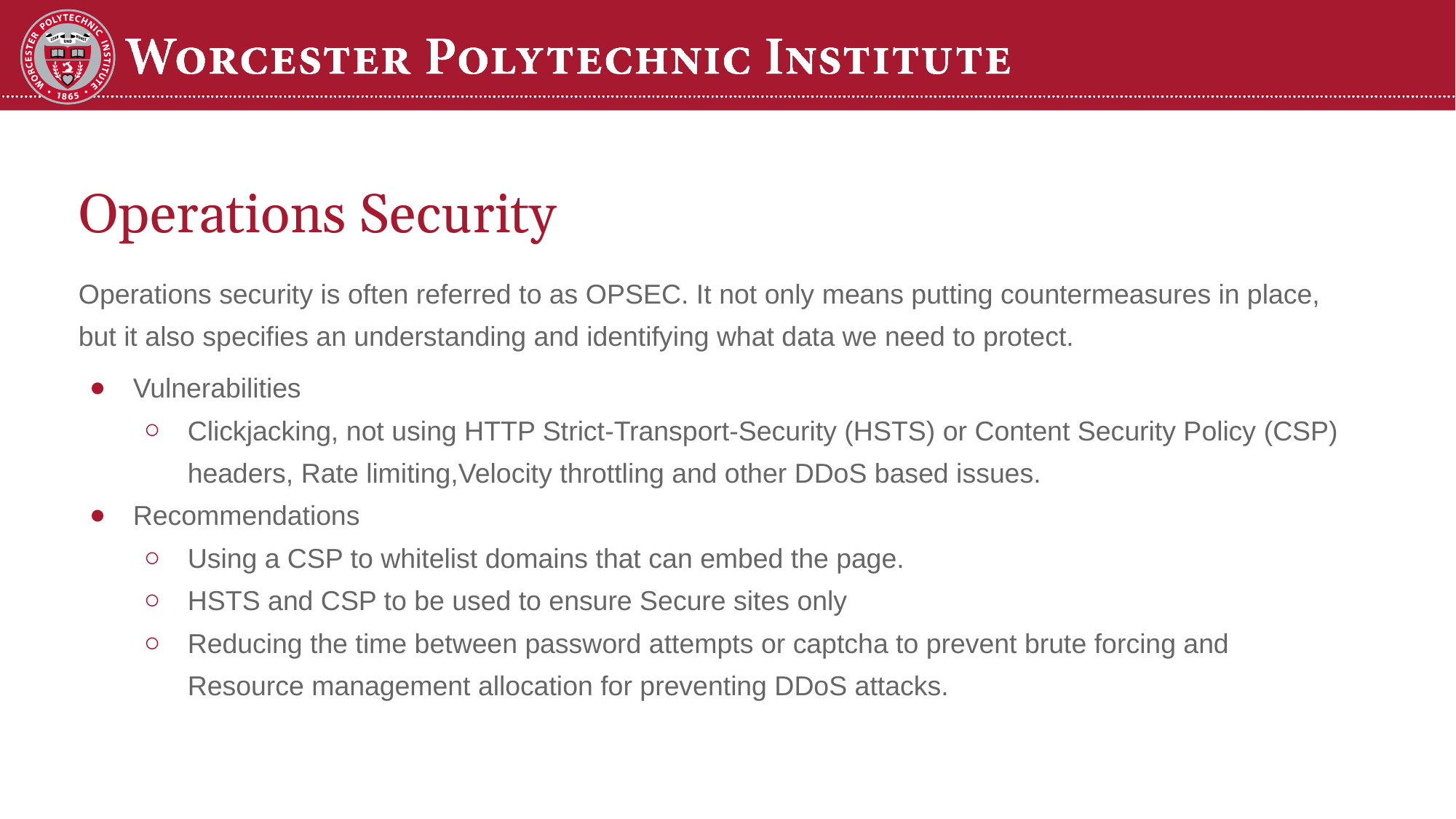

# Operations Security
Operations security is often referred to as OPSEC. It not only means putting countermeasures in place, but it also specifies an understanding and identifying what data we need to protect.
Vulnerabilities
Clickjacking, not using HTTP Strict-Transport-Security (HSTS) or Content Security Policy (CSP) headers, Rate limiting,Velocity throttling and other DDoS based issues.
Recommendations
Using a CSP to whitelist domains that can embed the page.
HSTS and CSP to be used to ensure Secure sites only
Reducing the time between password attempts or captcha to prevent brute forcing and Resource management allocation for preventing DDoS attacks.